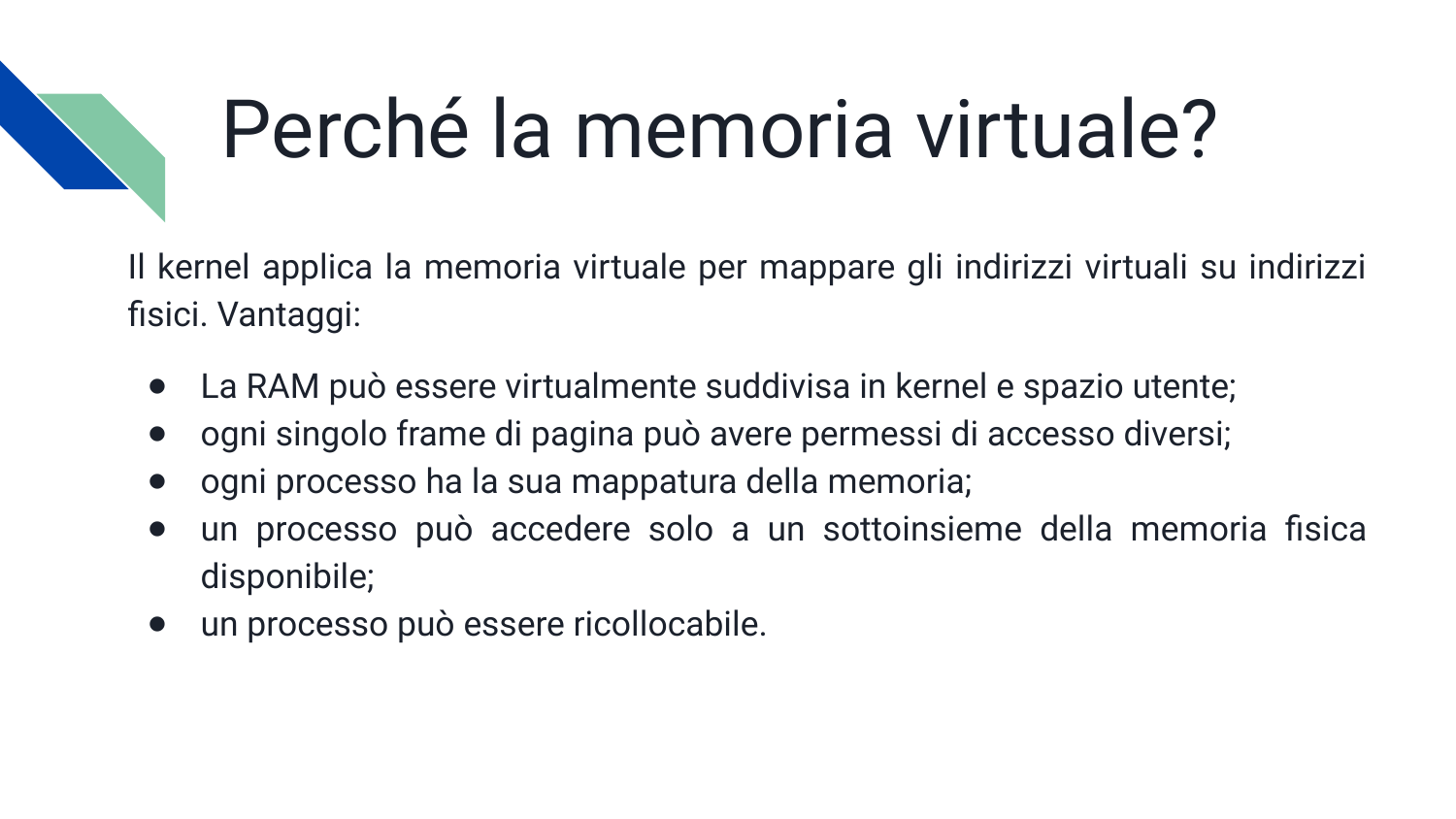

#
Perché la memoria virtuale?
Il kernel applica la memoria virtuale per mappare gli indirizzi virtuali su indirizzi fisici. Vantaggi:
La RAM può essere virtualmente suddivisa in kernel e spazio utente;
ogni singolo frame di pagina può avere permessi di accesso diversi;
ogni processo ha la sua mappatura della memoria;
un processo può accedere solo a un sottoinsieme della memoria fisica disponibile;
un processo può essere ricollocabile.